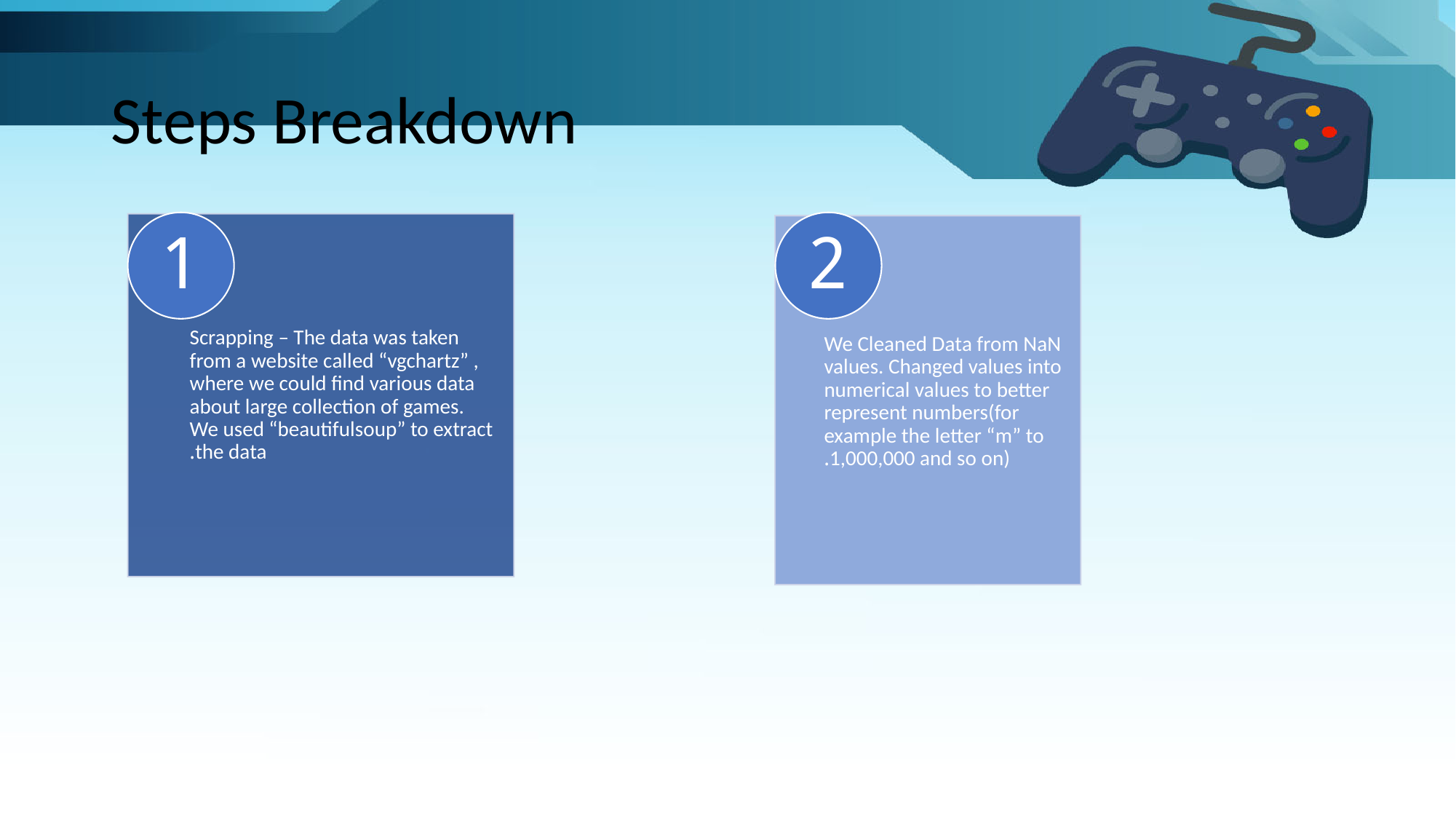

# Steps Breakdown
Scrapping – The data was taken from a website called “vgchartz” , where we could find various data about large collection of games.  We used “beautifulsoup” to extract the data.
1

We Cleaned Data from NaN values. Changed values into numerical values to better represent numbers(for example the letter “m” to 1,000,000 and so on).

2